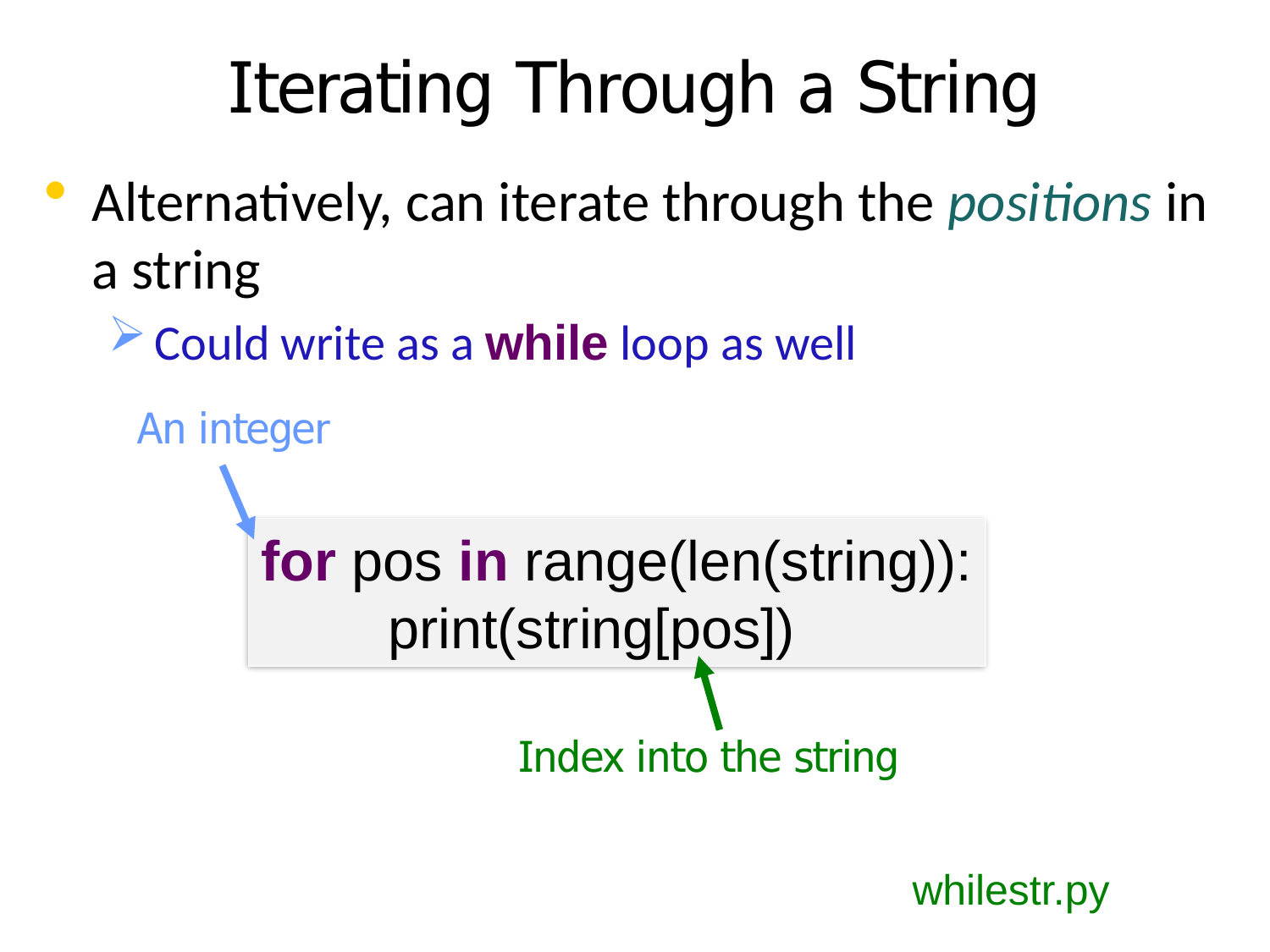

# Iterating Through a String
Alternatively, can iterate through the positions in a string
Could write as a while loop as well
An integer

for pos in range(len(string)):
	print(string[pos])

Index into the string
whilestr.py